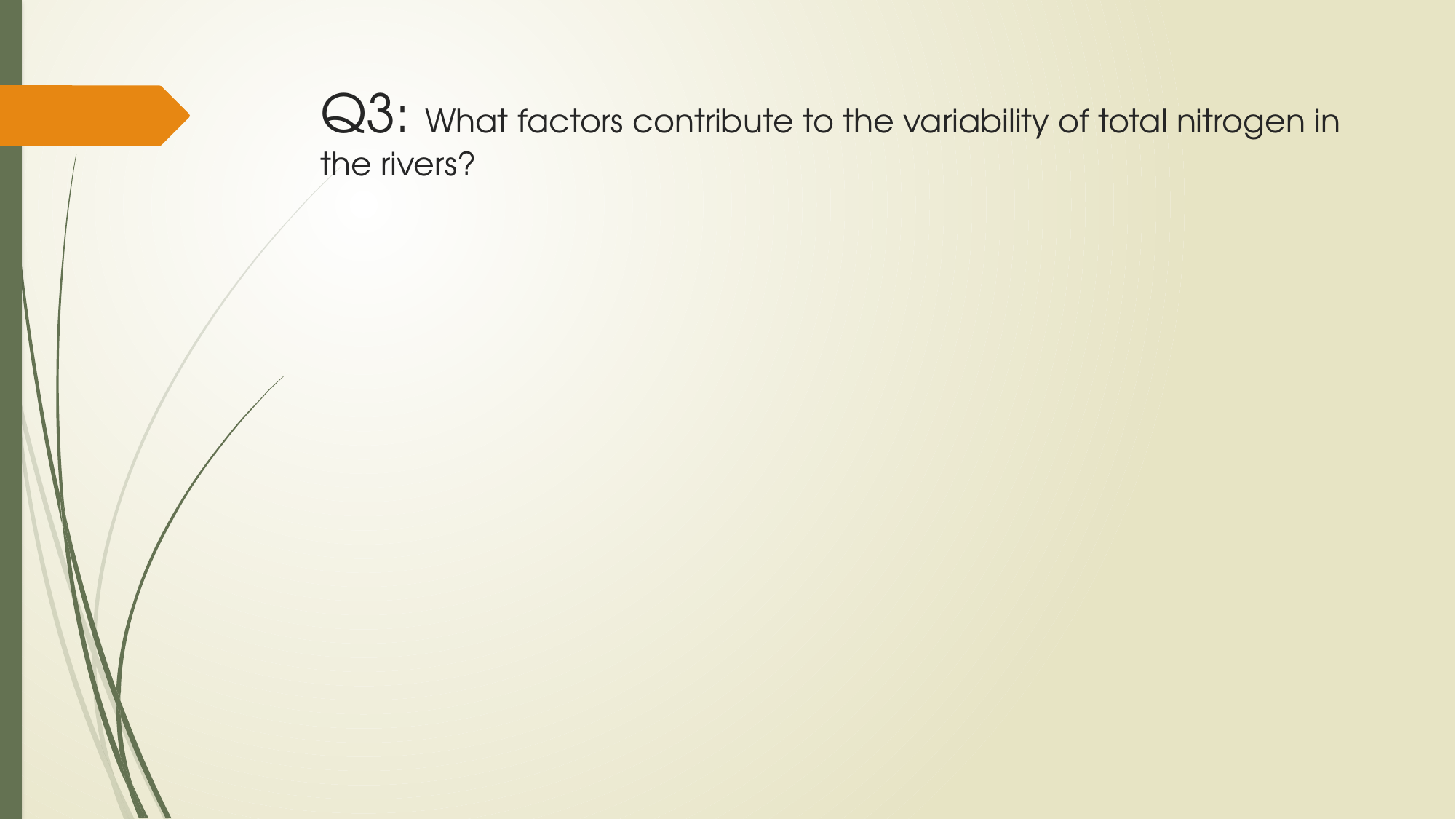

# Q3: What factors contribute to the variability of total nitrogen in the rivers?